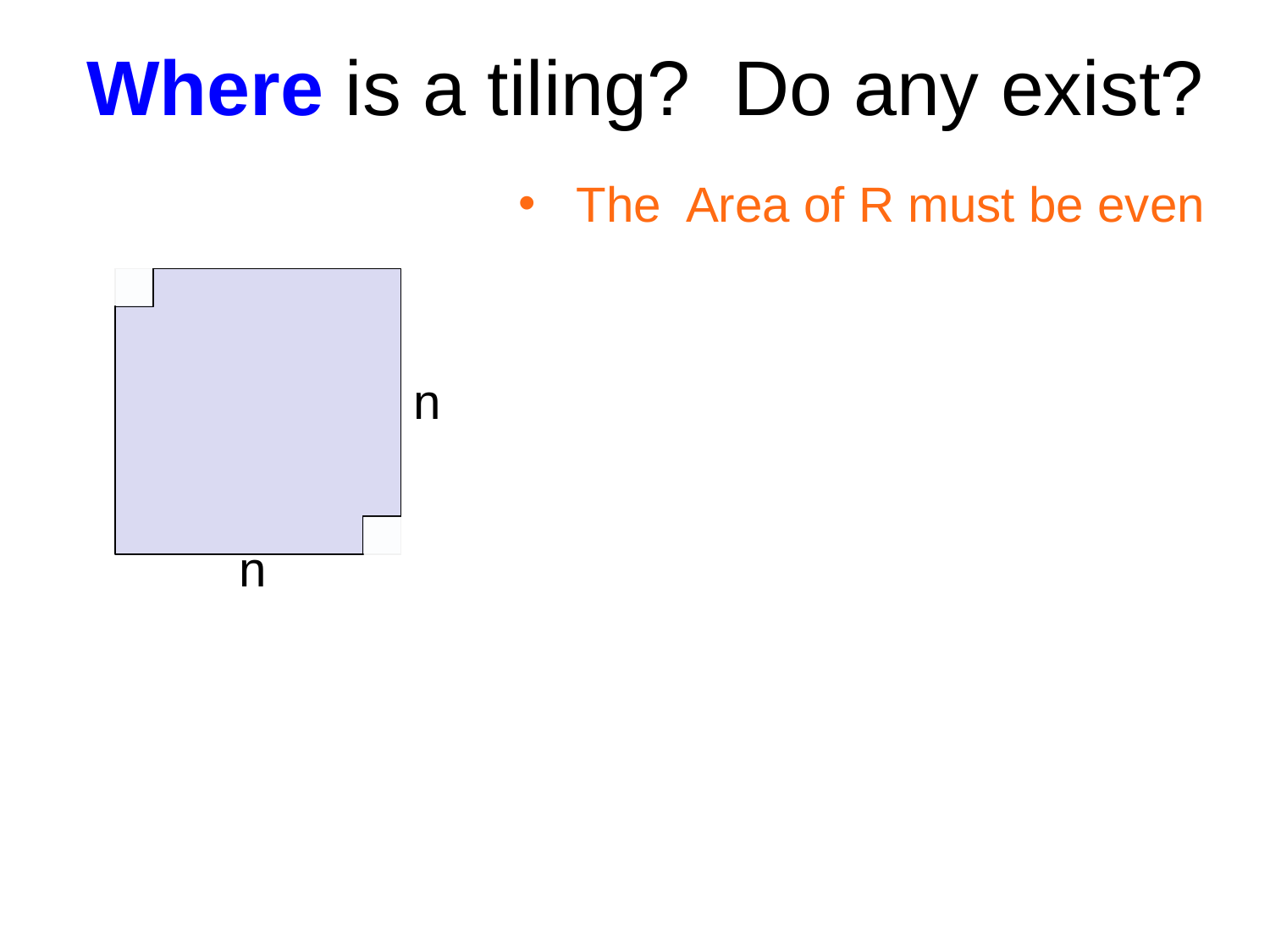

# Where is a tiling?  Do any exist?
  The  Area of R must be even

n

n